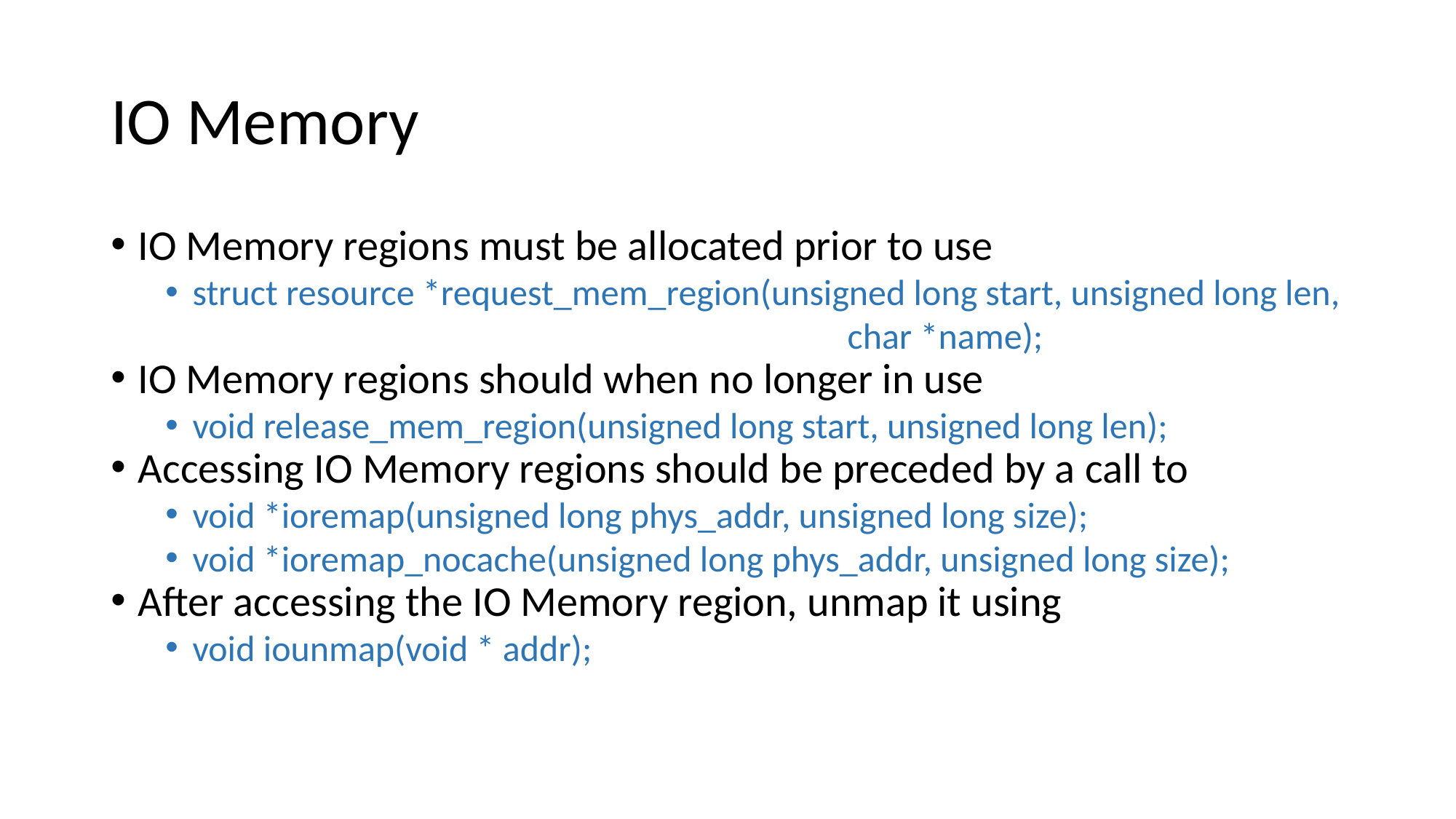

IO Memory
IO Memory regions must be allocated prior to use
struct resource *request_mem_region(unsigned long start, unsigned long len, 						char *name);
IO Memory regions should when no longer in use
void release_mem_region(unsigned long start, unsigned long len);
Accessing IO Memory regions should be preceded by a call to
void *ioremap(unsigned long phys_addr, unsigned long size);
void *ioremap_nocache(unsigned long phys_addr, unsigned long size);
After accessing the IO Memory region, unmap it using
void iounmap(void * addr);